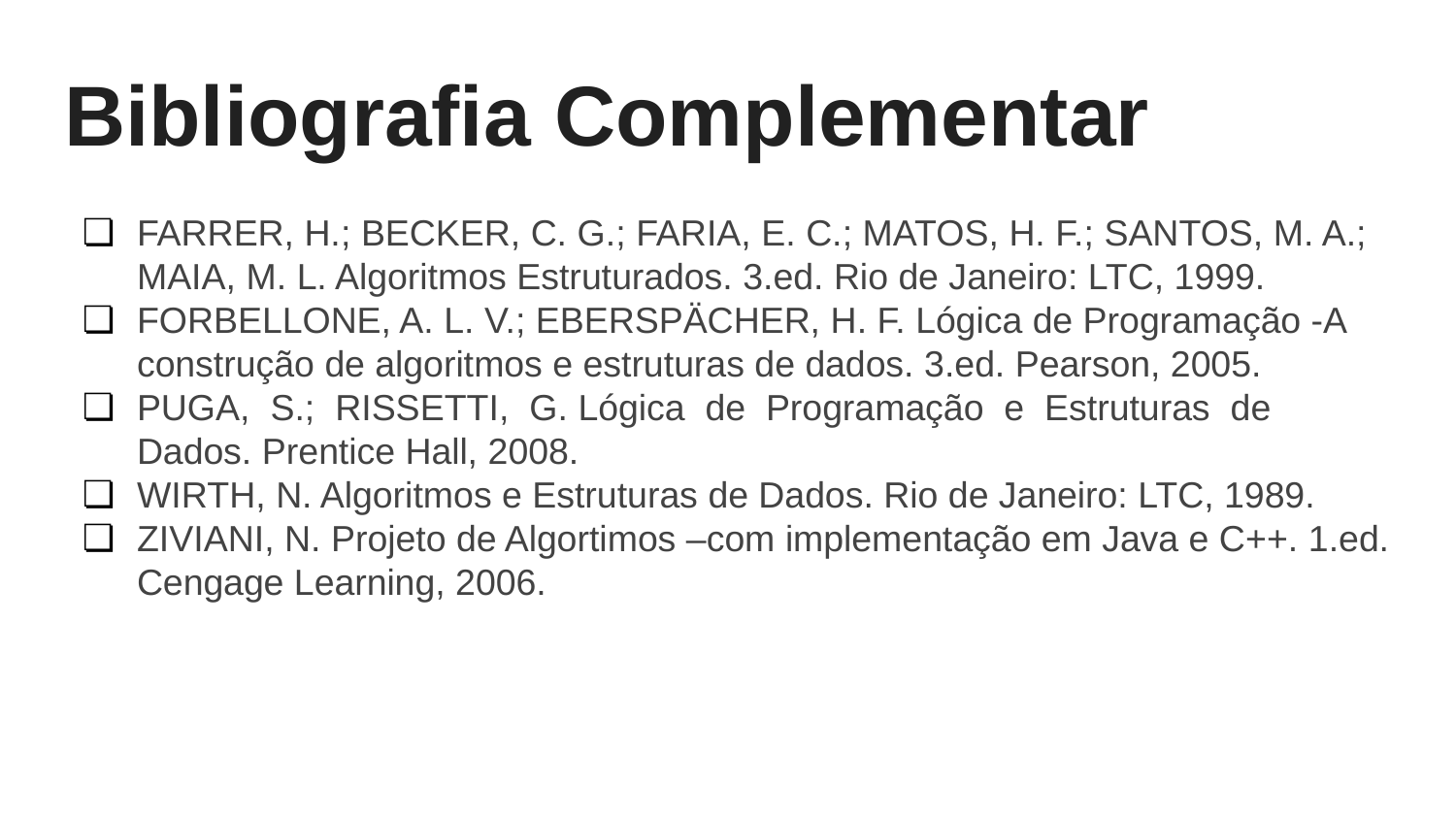

# Bibliografia Complementar
FARRER, H.; BECKER, C. G.; FARIA, E. C.; MATOS, H. F.; SANTOS, M. A.; MAIA, M. L. Algoritmos Estruturados. 3.ed. Rio de Janeiro: LTC, 1999.
FORBELLONE, A. L. V.; EBERSPÄCHER, H. F. Lógica de Programação -A construção de algoritmos e estruturas de dados. 3.ed. Pearson, 2005.
PUGA,  S.;  RISSETTI,  G. Lógica  de  Programação  e  Estruturas  de  Dados. Prentice Hall, 2008.
WIRTH, N. Algoritmos e Estruturas de Dados. Rio de Janeiro: LTC, 1989.
ZIVIANI, N. Projeto de Algortimos –com implementação em Java e C++. 1.ed. Cengage Learning, 2006.